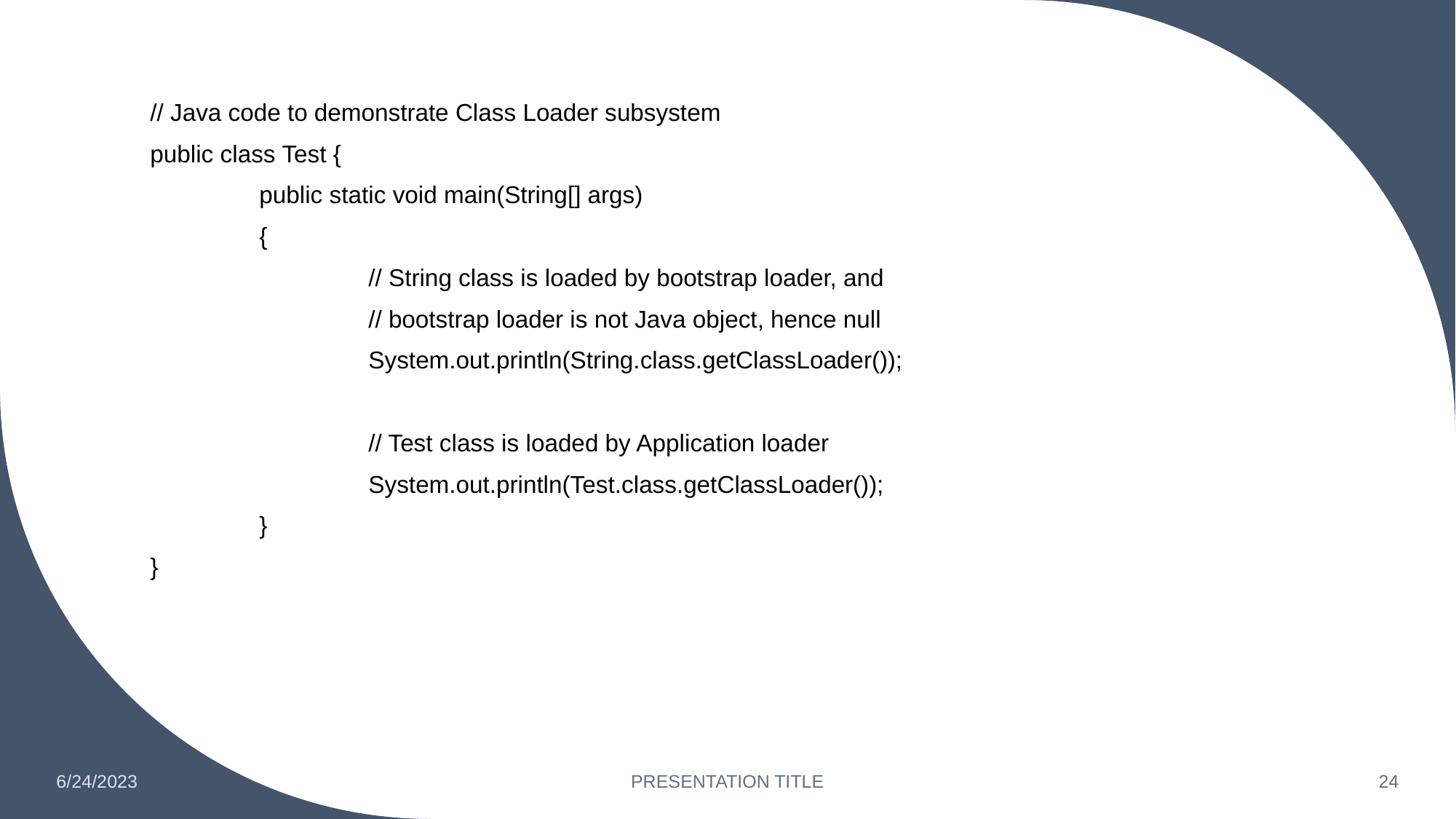

// Java code to demonstrate Class Loader subsystem
public class Test {
	public static void main(String[] args)
	{
		// String class is loaded by bootstrap loader, and
		// bootstrap loader is not Java object, hence null
		System.out.println(String.class.getClassLoader());

		// Test class is loaded by Application loader
		System.out.println(Test.class.getClassLoader());
	}
}

6/24/2023
PRESENTATION TITLE
24